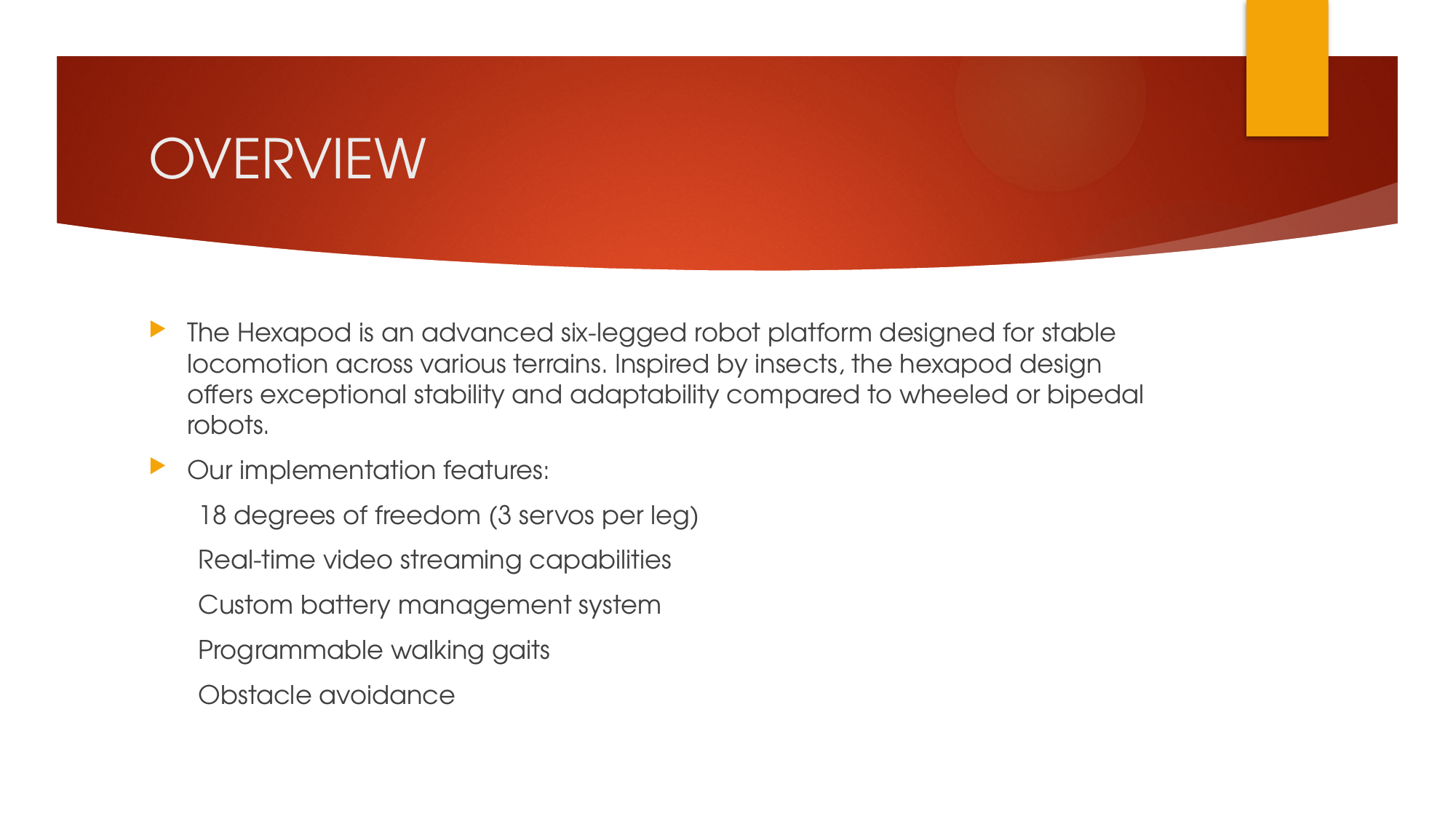

# OVERVIEW
The Hexapod is an advanced six-legged robot platform designed for stable locomotion across various terrains. Inspired by insects, the hexapod design offers exceptional stability and adaptability compared to wheeled or bipedal robots.
Our implementation features:
       18 degrees of freedom (3 servos per leg)
       Real-time video streaming capabilities
       Custom battery management system
       Programmable walking gaits
       Obstacle avoidance